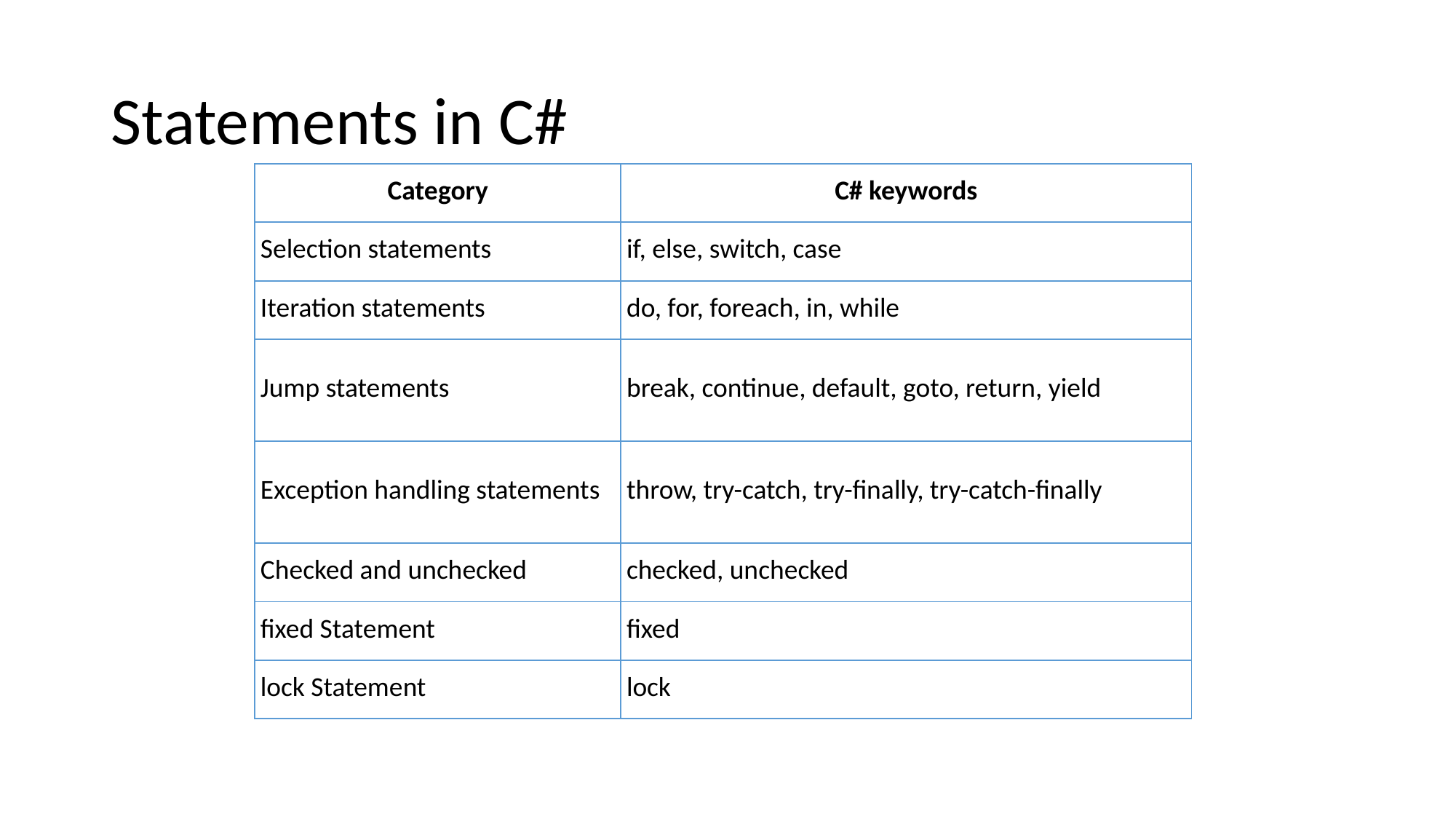

# Statements in C#
| Category | C# keywords |
| --- | --- |
| Selection statements | if, else, switch, case |
| Iteration statements | do, for, foreach, in, while |
| Jump statements | break, continue, default, goto, return, yield |
| Exception handling statements | throw, try-catch, try-finally, try-catch-finally |
| Checked and unchecked | checked, unchecked |
| fixed Statement | fixed |
| lock Statement | lock |